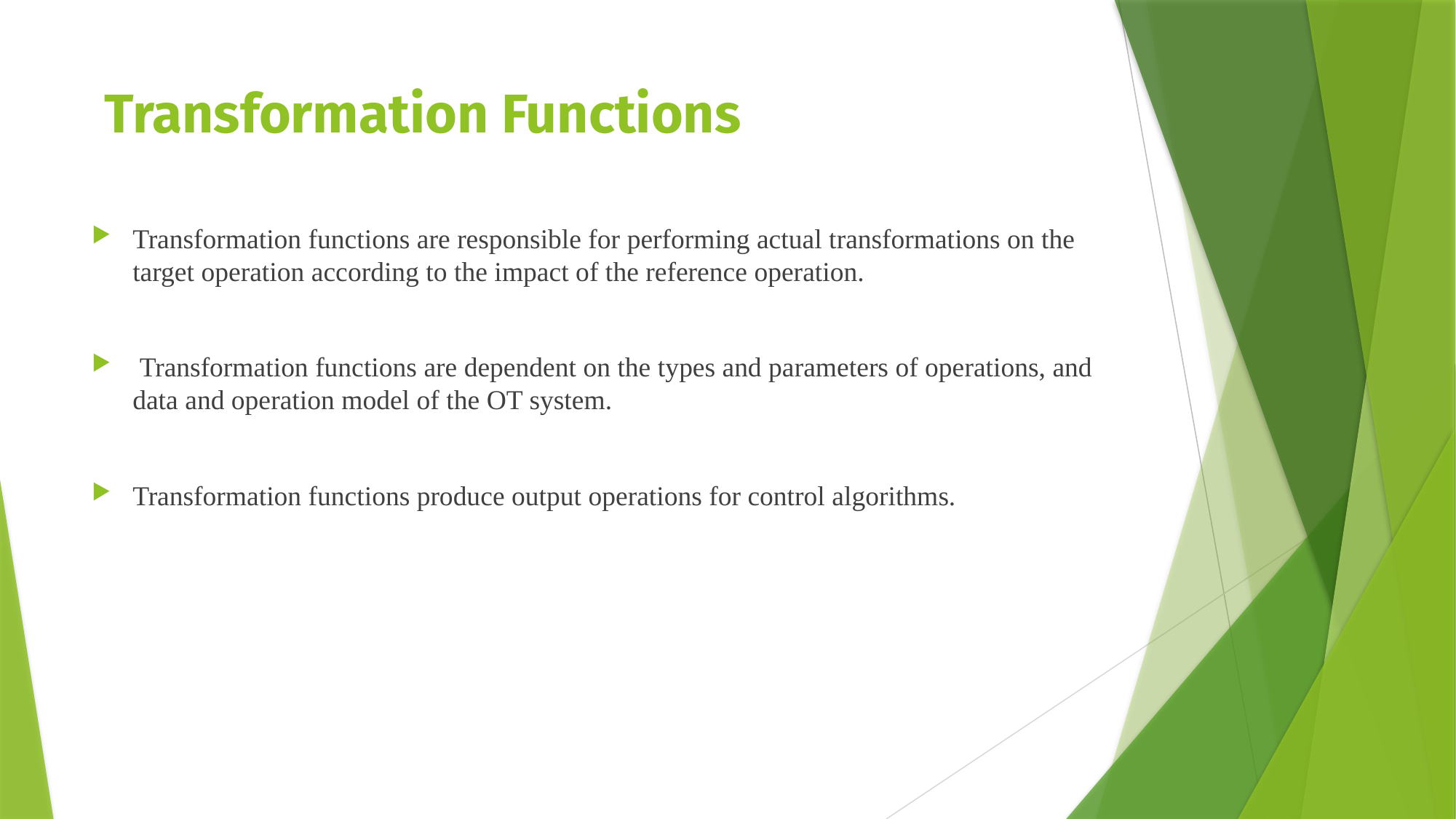

# Transformation Functions
Transformation functions are responsible for performing actual transformations on the target operation according to the impact of the reference operation.

 Transformation functions are dependent on the types and parameters of operations, and data and operation model of the OT system.

Transformation functions produce output operations for control algorithms.